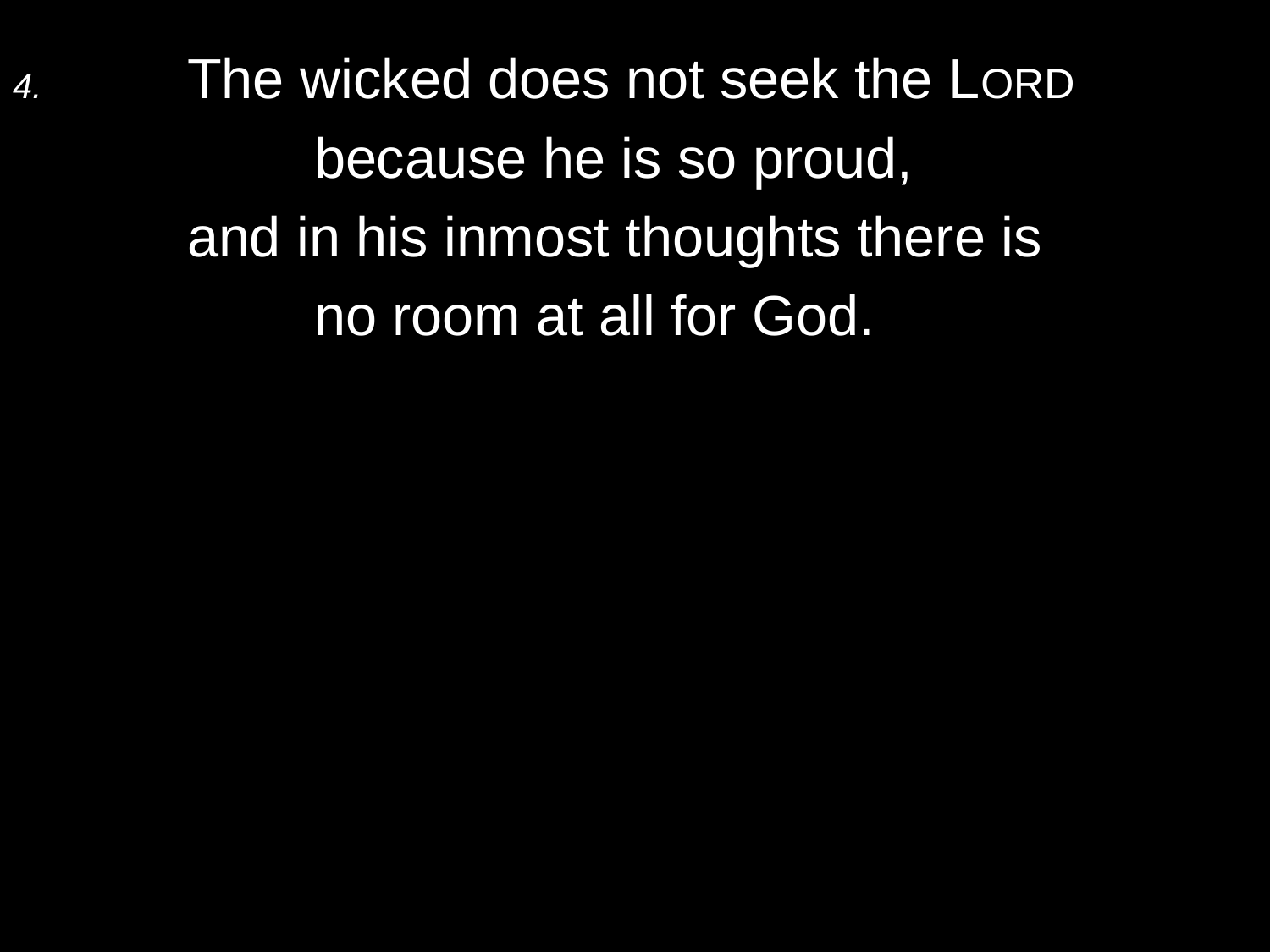

4.	The wicked does not seek the LORD
		because he is so proud,
	and in his inmost thoughts there is
		no room at all for God.